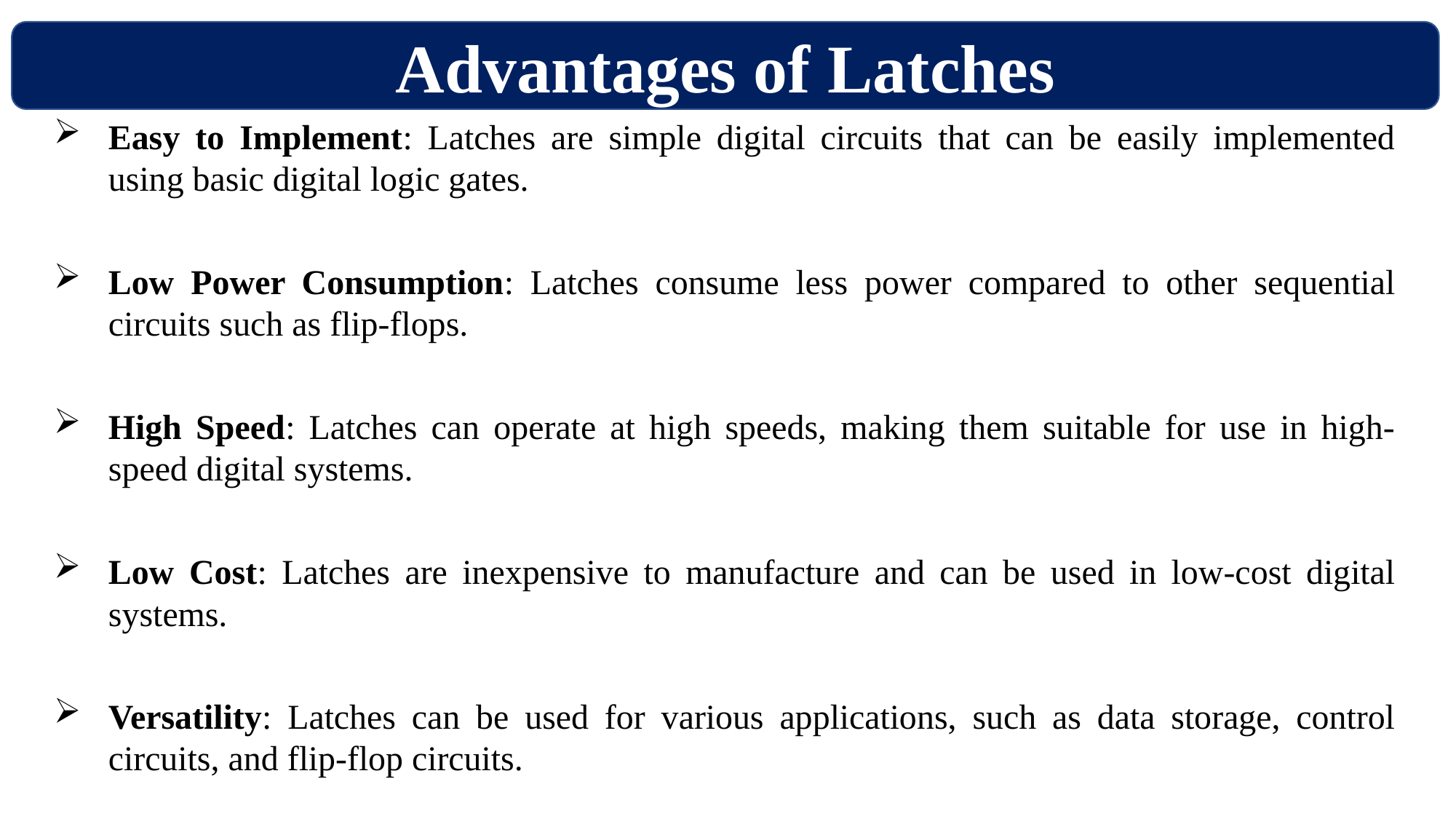

Advantages of Latches
Easy to Implement: Latches are simple digital circuits that can be easily implemented using basic digital logic gates.

Low Power Consumption: Latches consume less power compared to other sequential circuits such as flip-flops.

High Speed: Latches can operate at high speeds, making them suitable for use in high-speed digital systems.

Low Cost: Latches are inexpensive to manufacture and can be used in low-cost digital systems.

Versatility: Latches can be used for various applications, such as data storage, control circuits, and flip-flop circuits.